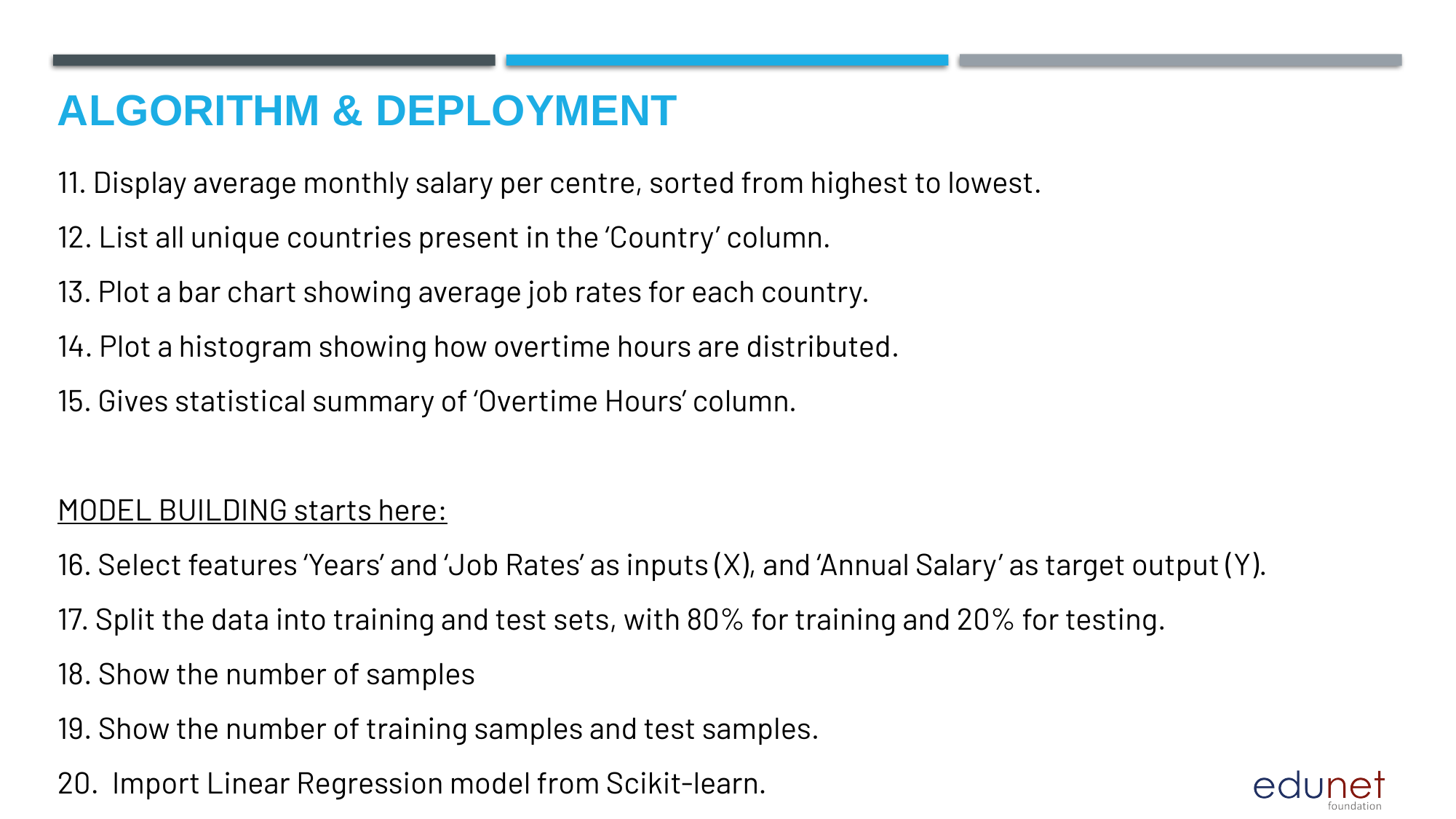

# Algorithm & Deployment
11. Display average monthly salary per centre, sorted from highest to lowest.
12. List all unique countries present in the ‘Country’ column.
13. Plot a bar chart showing average job rates for each country.
14. Plot a histogram showing how overtime hours are distributed.
15. Gives statistical summary of ‘Overtime Hours’ column.

MODEL BUILDING starts here:
16. Select features ‘Years’ and ‘Job Rates’ as inputs (X), and ‘Annual Salary’ as target output (Y).
17. Split the data into training and test sets, with 80% for training and 20% for testing.
18. Show the number of samples
19. Show the number of training samples and test samples.
Import Linear Regression model from Scikit-learn.